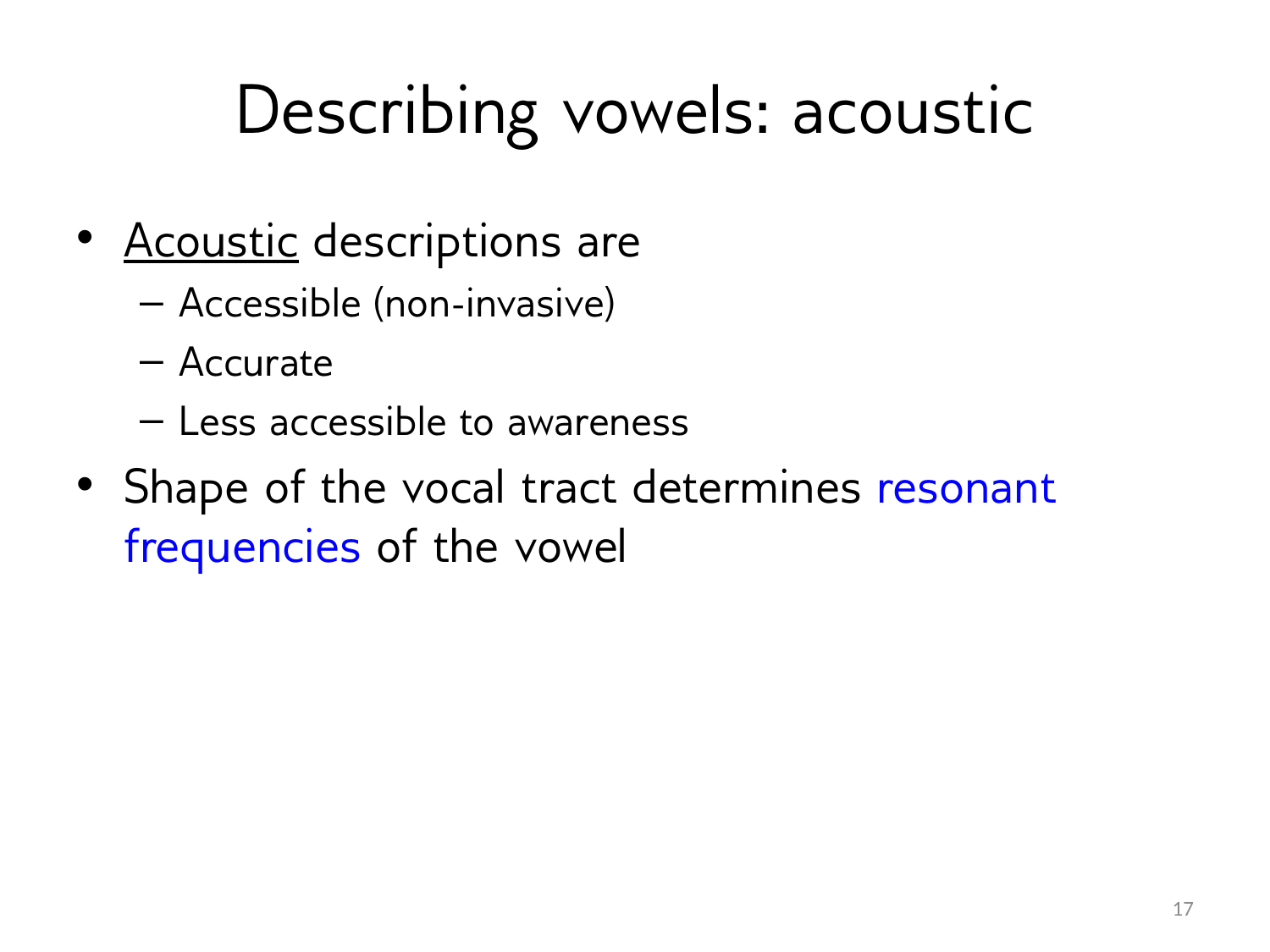

# Describing vowels: acoustic
Acoustic descriptions are
Accessible (non-invasive)
Accurate
Less accessible to awareness
Shape of the vocal tract determines resonant frequencies of the vowel
we measure and plot the first two resonant frequencies of each vowel
a.k.a first and second formants
17